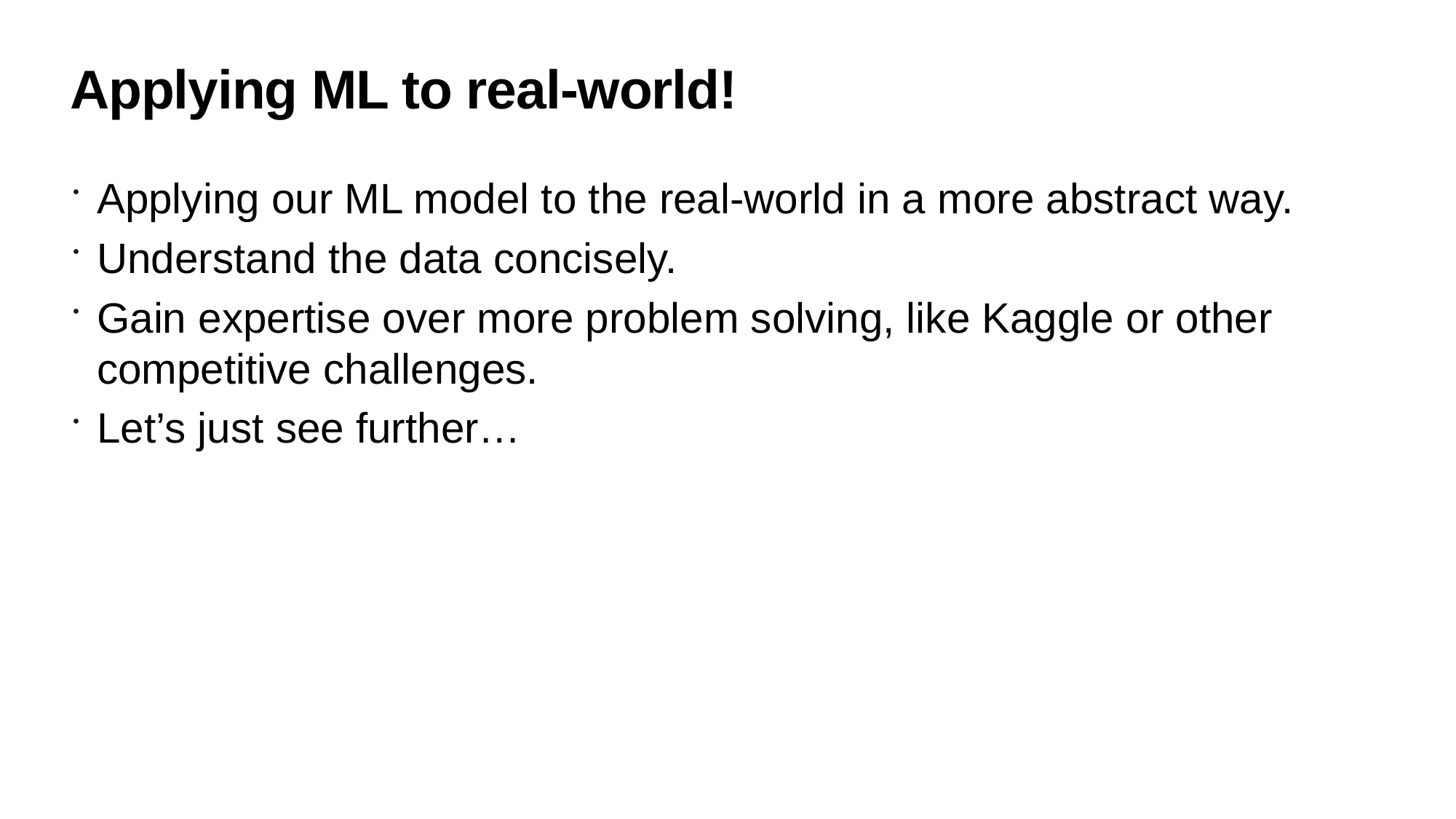

# Applying ML to real-world!
Applying our ML model to the real-world in a more abstract way.
Understand the data concisely.
Gain expertise over more problem solving, like Kaggle or other competitive challenges.
Let’s just see further…